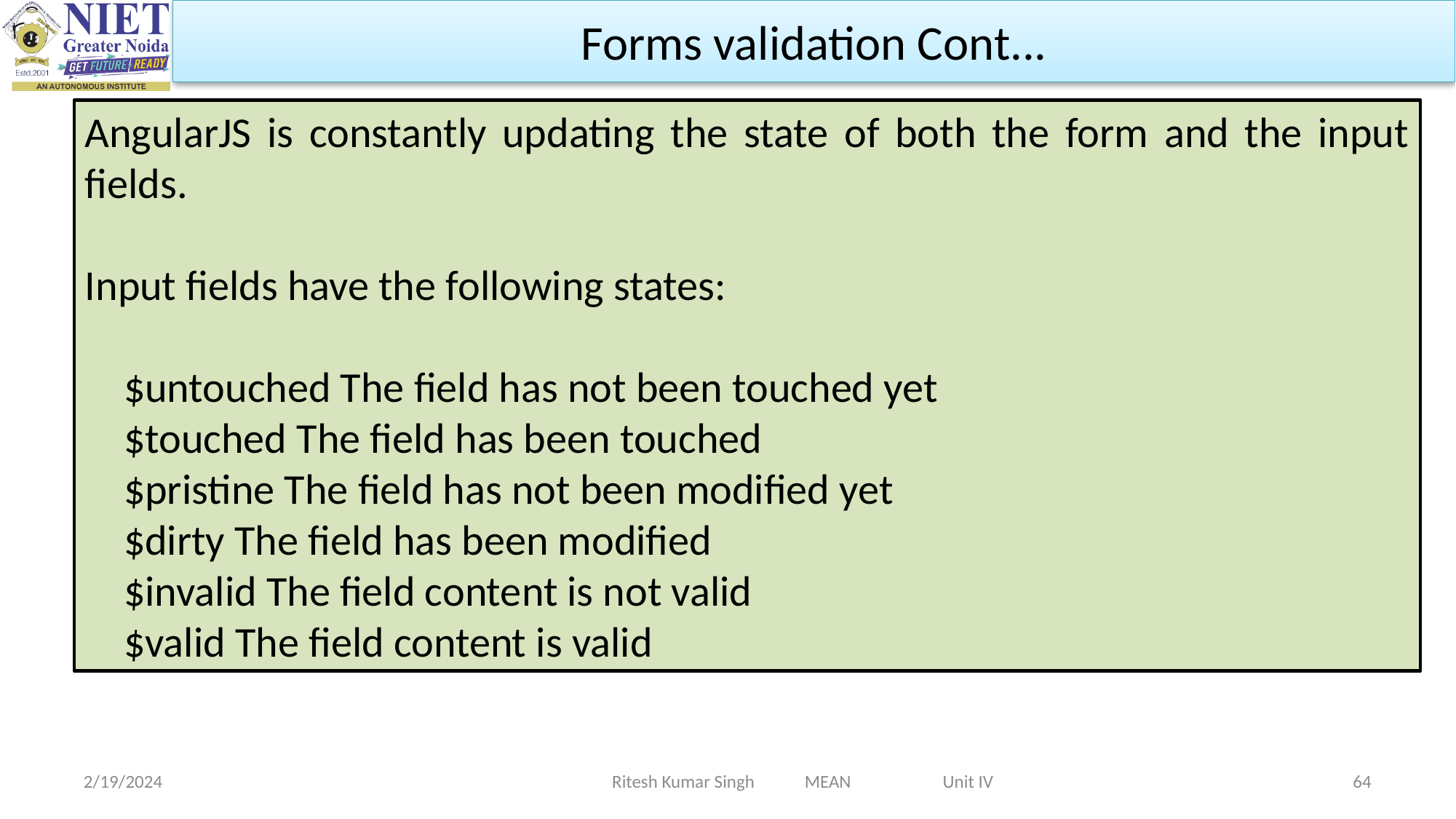

Forms validation Cont...
AngularJS is constantly updating the state of both the form and the input fields.

Input fields have the following states:

    $untouched The field has not been touched yet
    $touched The field has been touched
    $pristine The field has not been modified yet
    $dirty The field has been modified
    $invalid The field content is not valid
    $valid The field content is valid

Ritesh Kumar Singh            MEAN                      Unit IV
2/19/2024
64